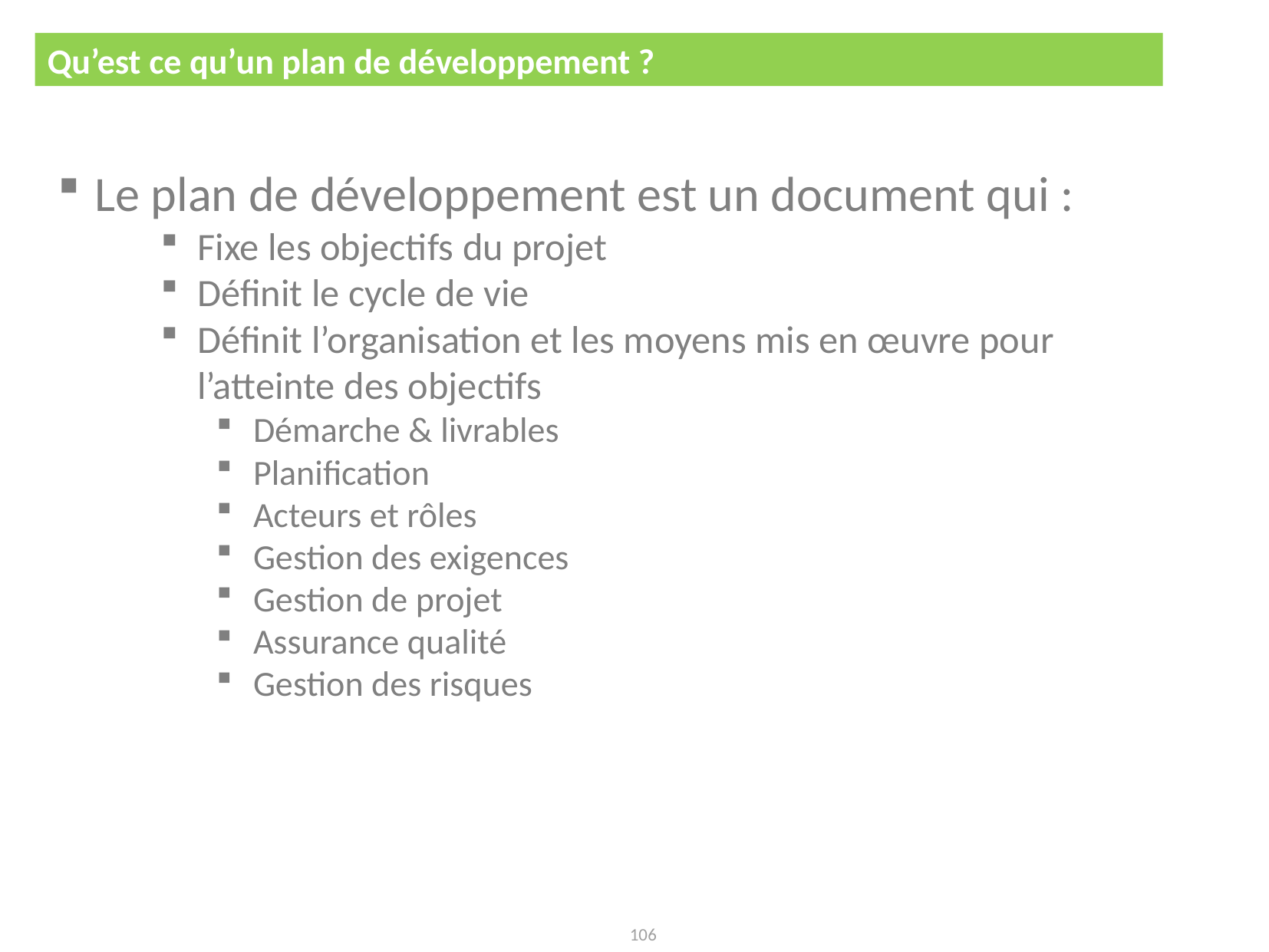

Qu’est ce qu’un plan de développement ?
Plan et Stratégie de développement
Le plan de développement est un document qui :
Fixe les objectifs du projet
Définit le cycle de vie
Définit l’organisation et les moyens mis en œuvre pour l’atteinte des objectifs
Démarche & livrables
Planification
Acteurs et rôles
Gestion des exigences
Gestion de projet
Assurance qualité
Gestion des risques
106